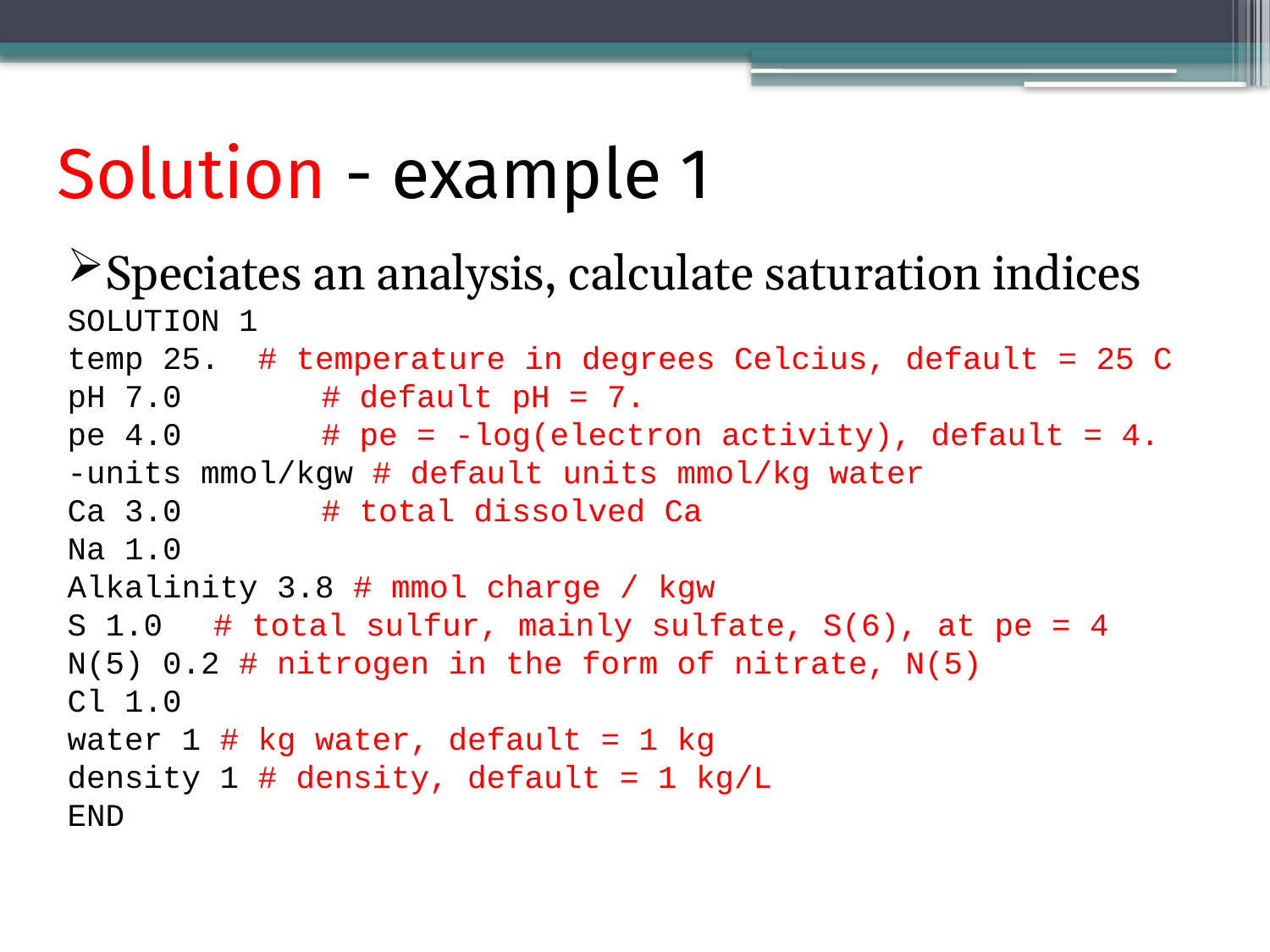

# Solution - example 1
Speciates an analysis, calculate saturation indices
SOLUTION 1
temp 25.  # temperature in degrees Celcius, default = 25 C
pH 7.0 	# default pH = 7.
pe 4.0 	# pe = -log(electron activity), default = 4.
-units mmol/kgw # default units mmol/kg water
Ca 3.0		# total dissolved Ca
Na 1.0
Alkalinity 3.8 # mmol charge / kgw
S 1.0	 # total sulfur, mainly sulfate, S(6), at pe = 4
N(5) 0.2 # nitrogen in the form of nitrate, N(5)
Cl 1.0
water 1 # kg water, default = 1 kg
density 1 # density, default = 1 kg/L
END